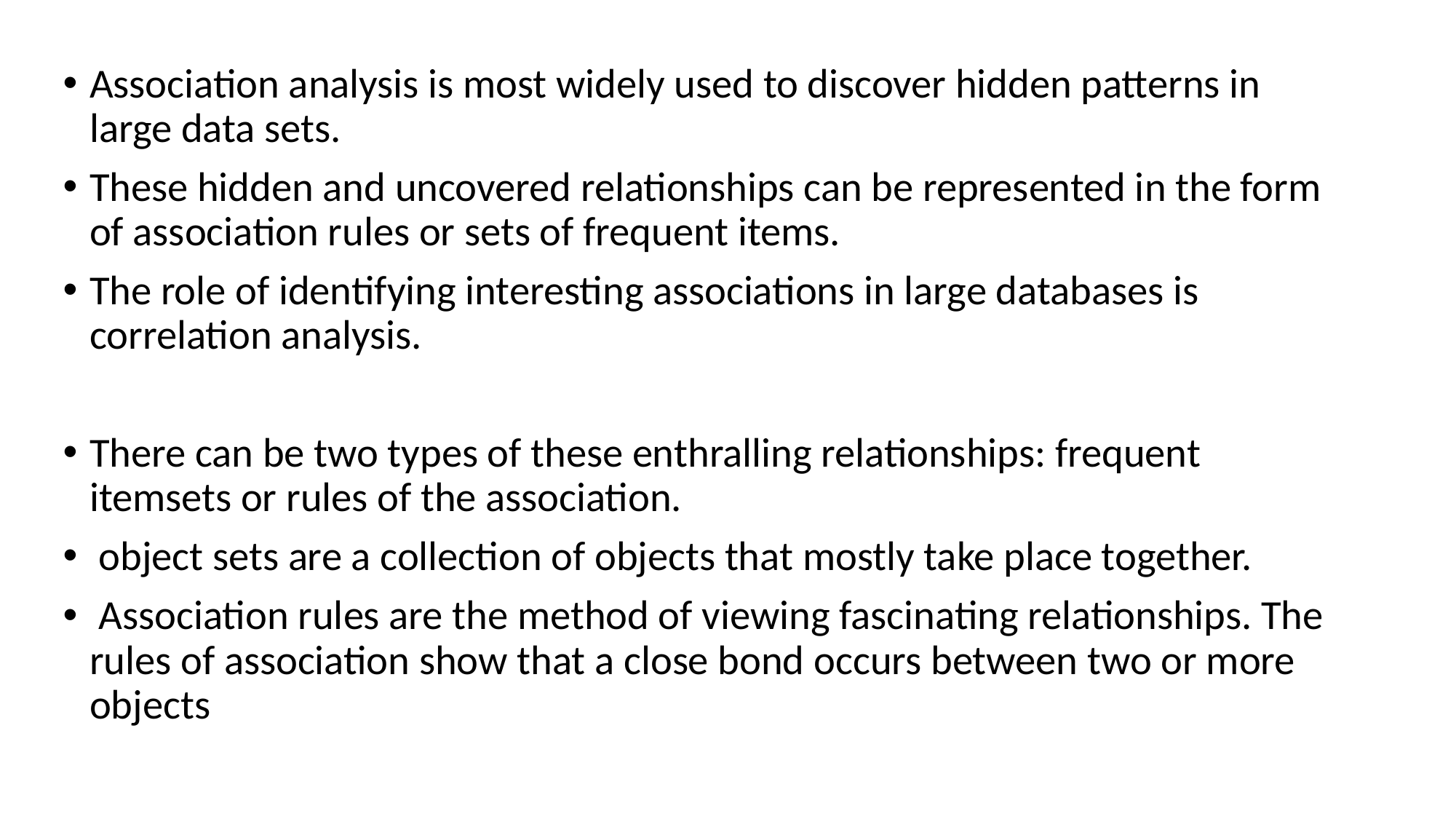

Association analysis is most widely used to discover hidden patterns in large data sets.
These hidden and uncovered relationships can be represented in the form of association rules or sets of frequent items.
The role of identifying interesting associations in large databases is correlation analysis.

There can be two types of these enthralling relationships: frequent itemsets or rules of the association.
 object sets are a collection of objects that mostly take place together.
 Association rules are the method of viewing fascinating relationships. The rules of association show that a close bond occurs between two or more objects